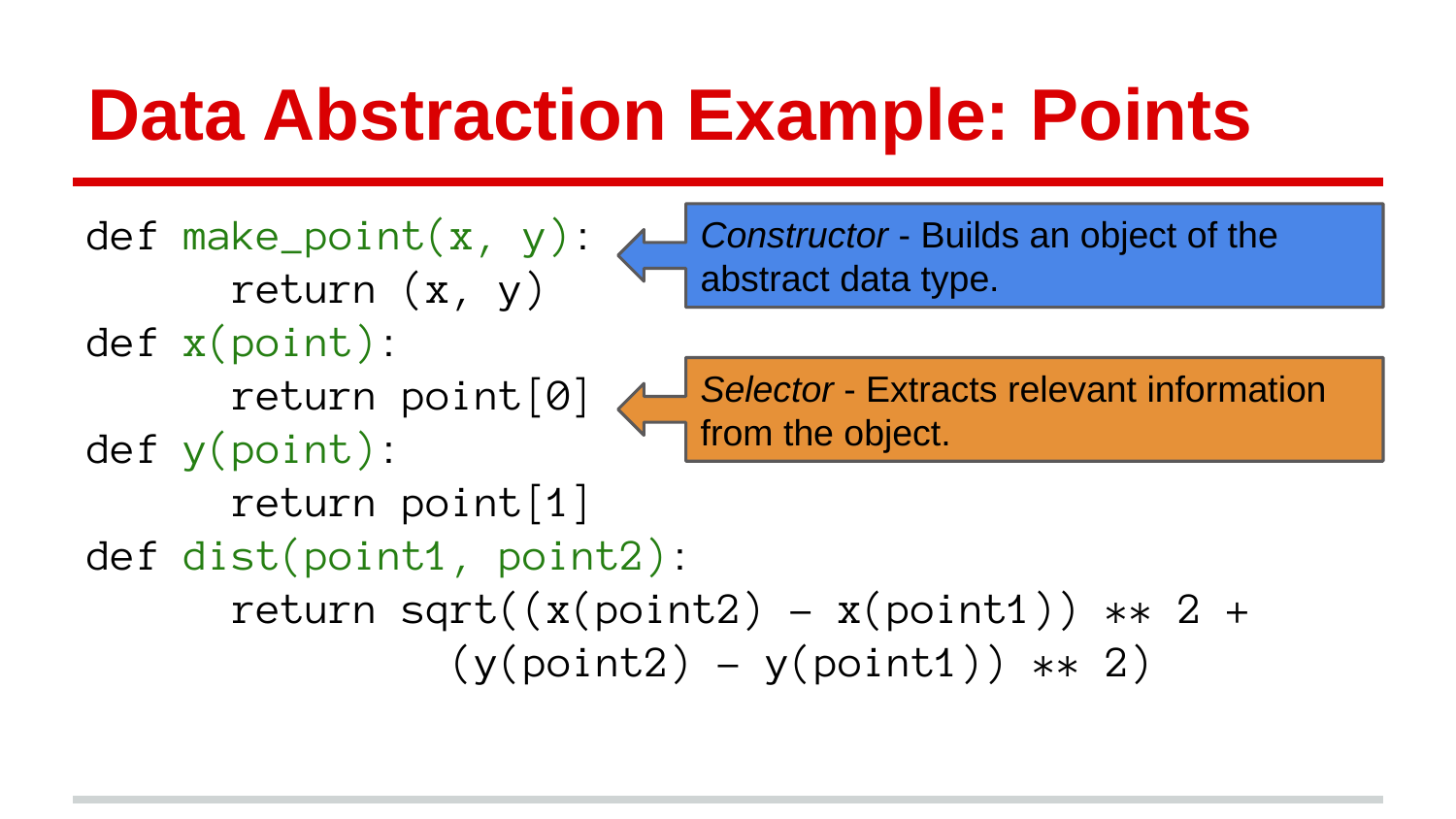

# Data Abstraction Example: Points
def make_point(x, y):
	return (x, y)
def x(point):
	return point[0]
def y(point):
	return point[1]
def dist(point1, point2):
	return sqrt((x(point2) - x(point1)) ** 2 +
(y(point2) - y(point1)) ** 2)

Constructor - Builds an object of the abstract data type.
Selector - Extracts relevant information from the object.